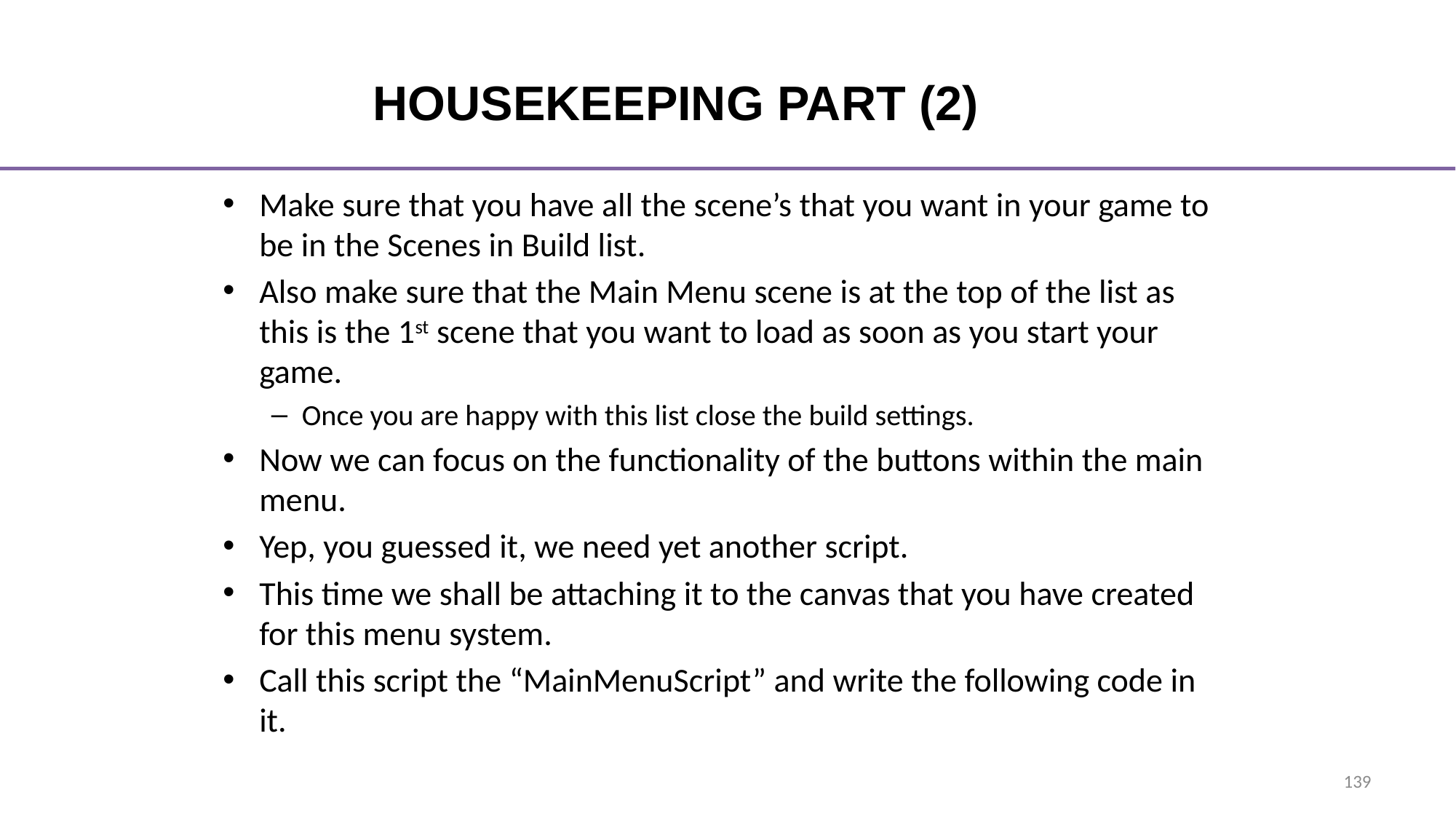

# Housekeeping part (2)
Make sure that you have all the scene’s that you want in your game to be in the Scenes in Build list.
Also make sure that the Main Menu scene is at the top of the list as this is the 1st scene that you want to load as soon as you start your game.
Once you are happy with this list close the build settings.
Now we can focus on the functionality of the buttons within the main menu.
Yep, you guessed it, we need yet another script.
This time we shall be attaching it to the canvas that you have created for this menu system.
Call this script the “MainMenuScript” and write the following code in it.
139